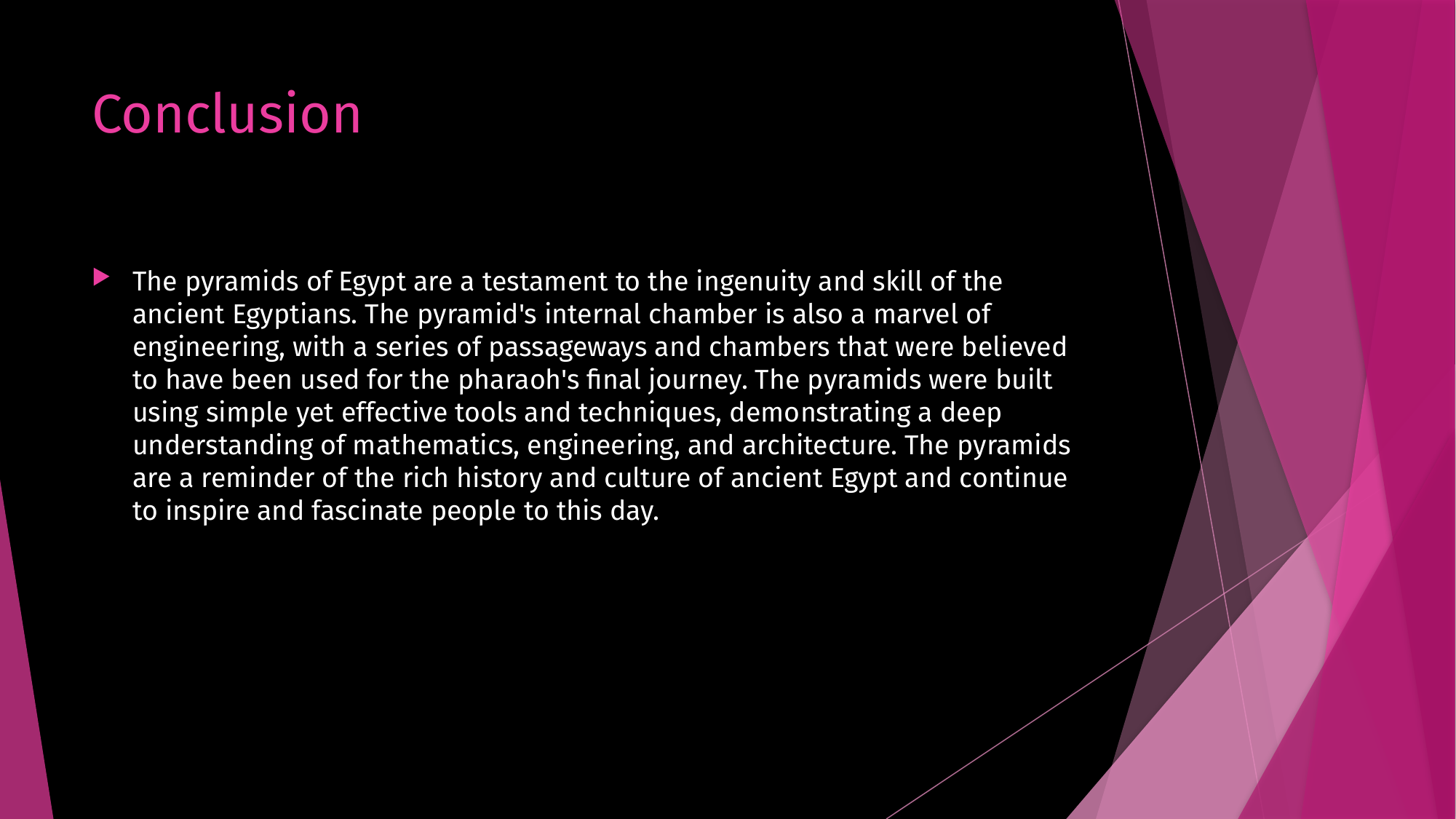

# Conclusion
The pyramids of Egypt are a testament to the ingenuity and skill of the ancient Egyptians. The pyramid's internal chamber is also a marvel of engineering, with a series of passageways and chambers that were believed to have been used for the pharaoh's final journey. The pyramids were built using simple yet effective tools and techniques, demonstrating a deep understanding of mathematics, engineering, and architecture. The pyramids are a reminder of the rich history and culture of ancient Egypt and continue to inspire and fascinate people to this day.